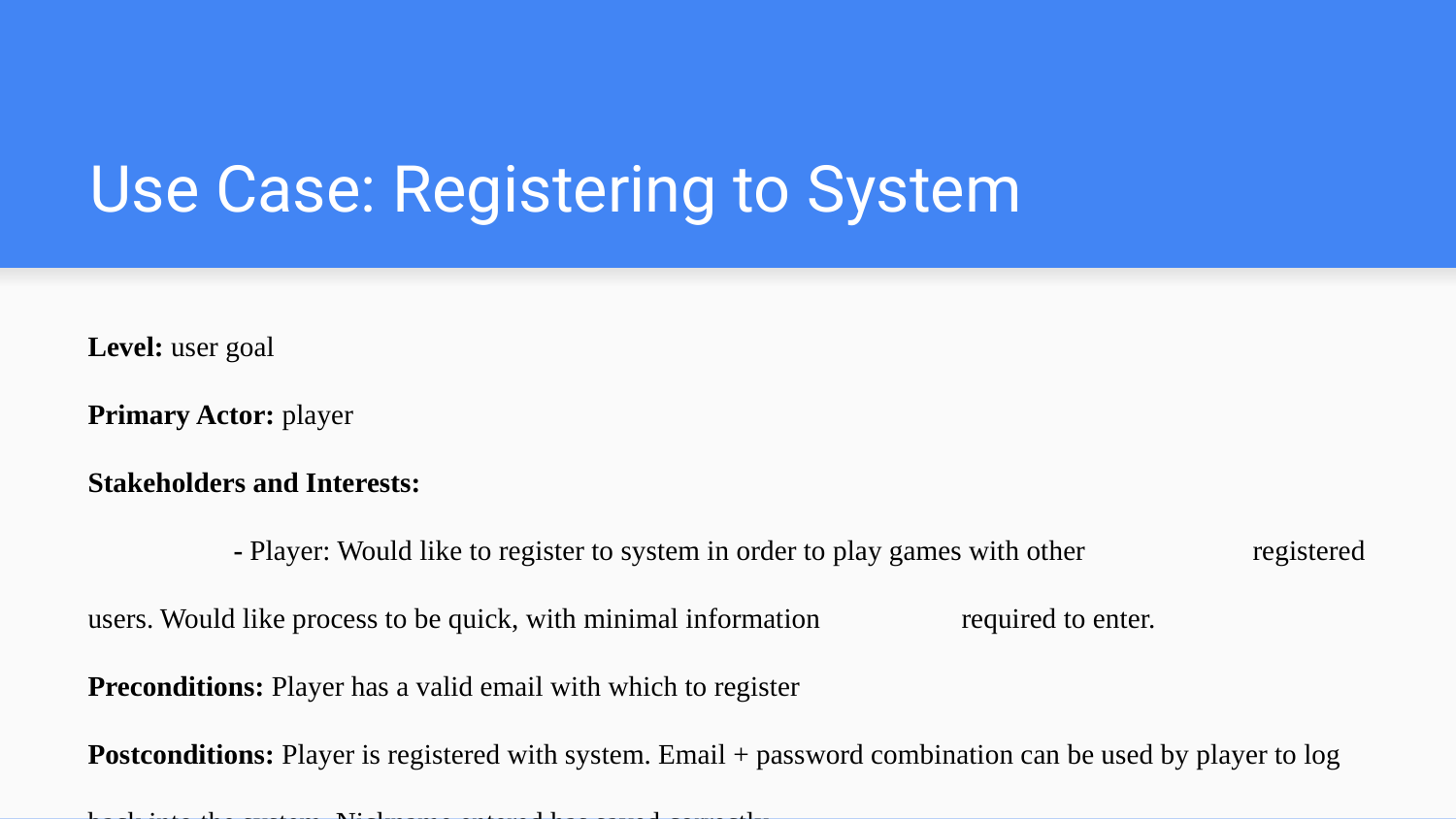

# Use Case: Registering to System
Level: user goal
Primary Actor: player
Stakeholders and Interests:
      	- Player: Would like to register to system in order to play games with other        	registered users. Would like process to be quick, with minimal information        	required to enter.
Preconditions: Player has a valid email with which to register
Postconditions: Player is registered with system. Email + password combination can be used by player to log back into the system. Nickname entered has saved correctly.